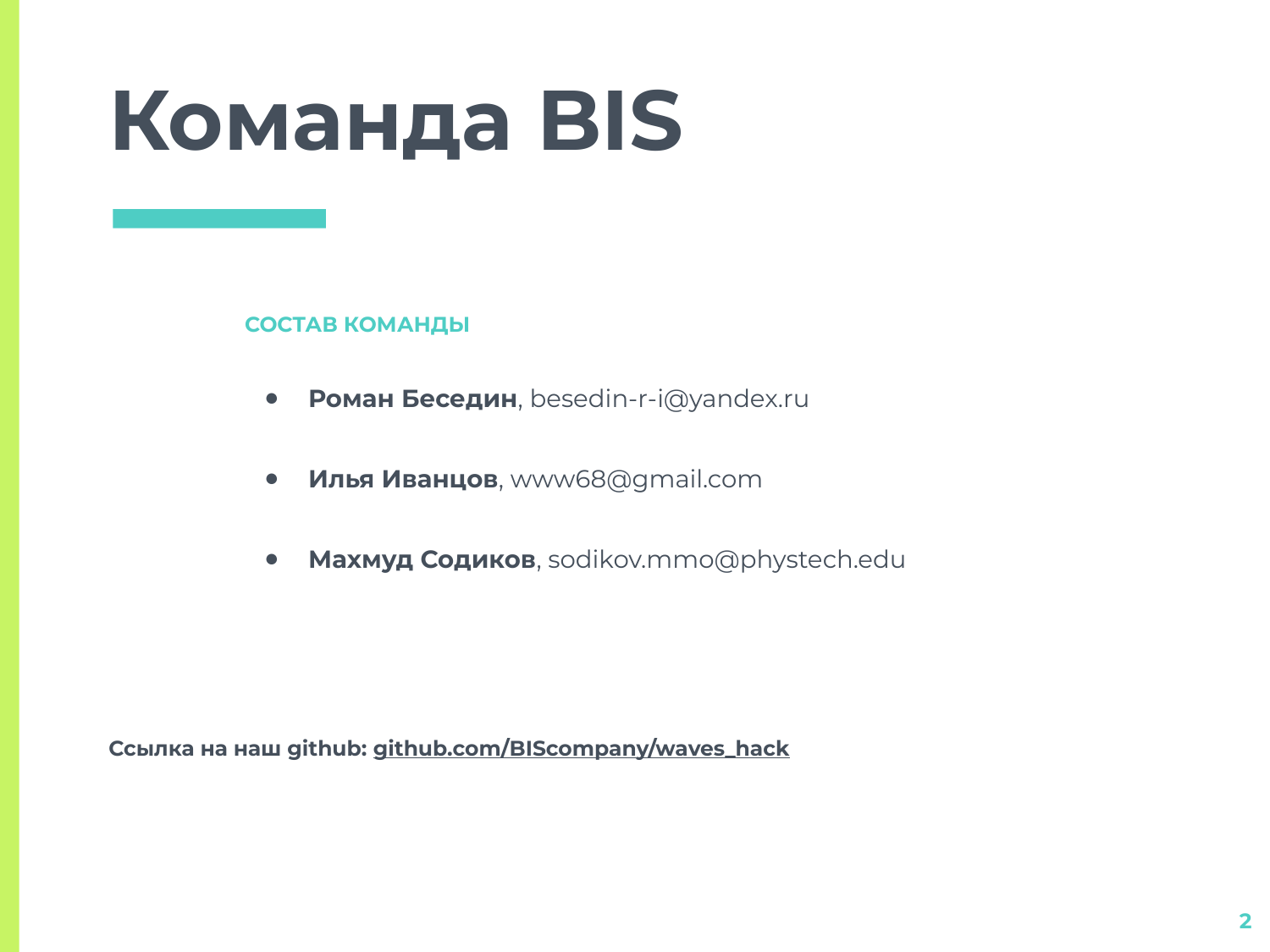

# Команда BIS
СОСТАВ КОМАНДЫ

Роман Беседин, besedin-r-i@yandex.ru

Илья Иванцов, www68@gmail.com

Махмуд Содиков, sodikov.mmo@phystech.edu

Ссылка на наш github: github.com/BIScompany/waves_hack

2